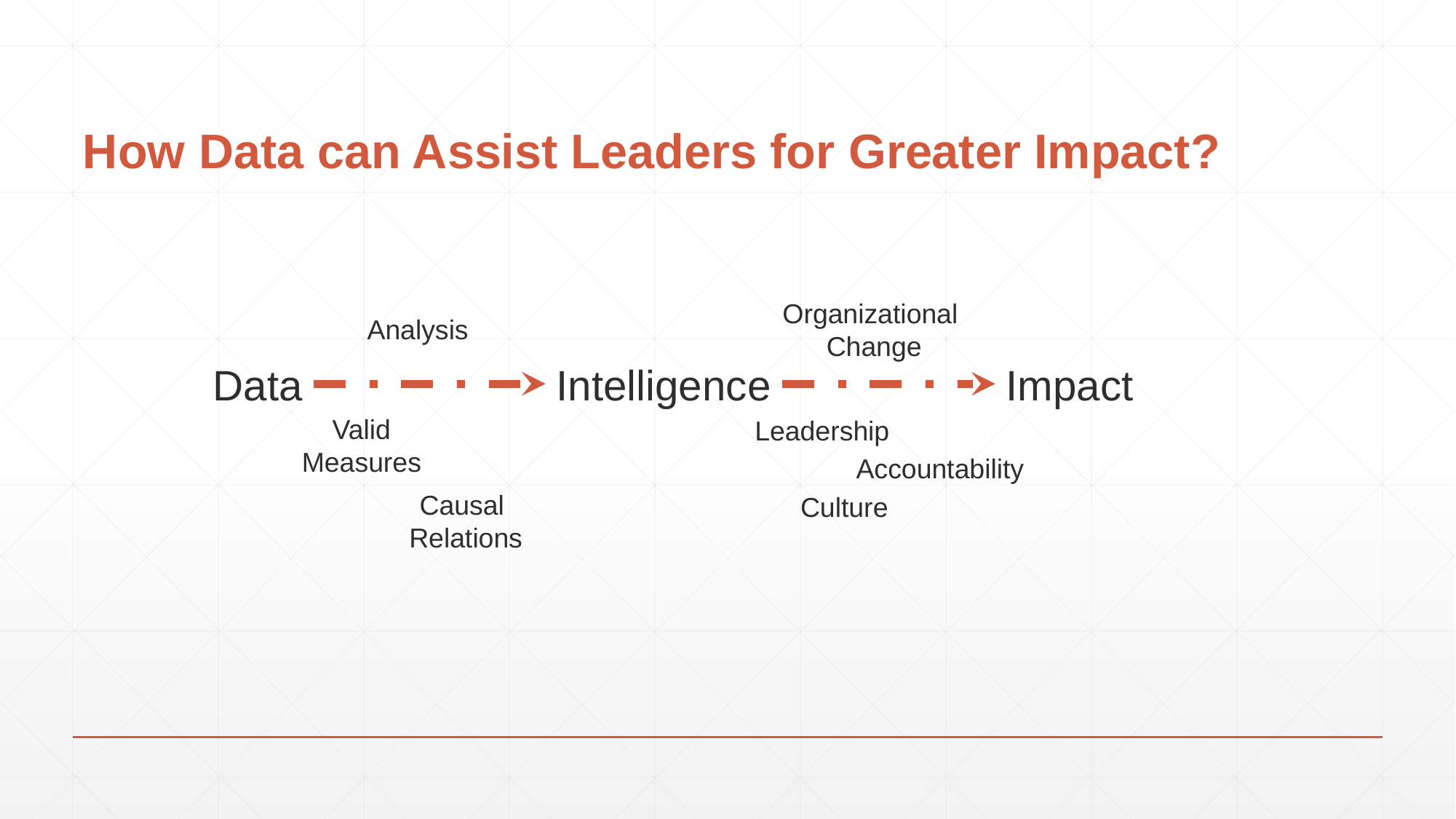

# How Data can Assist Leaders for Greater Impact?
Organizational
Change
Analysis
Data
Intelligence
Impact
Valid
Measures
Leadership
Accountability
Causal
Relations
Culture